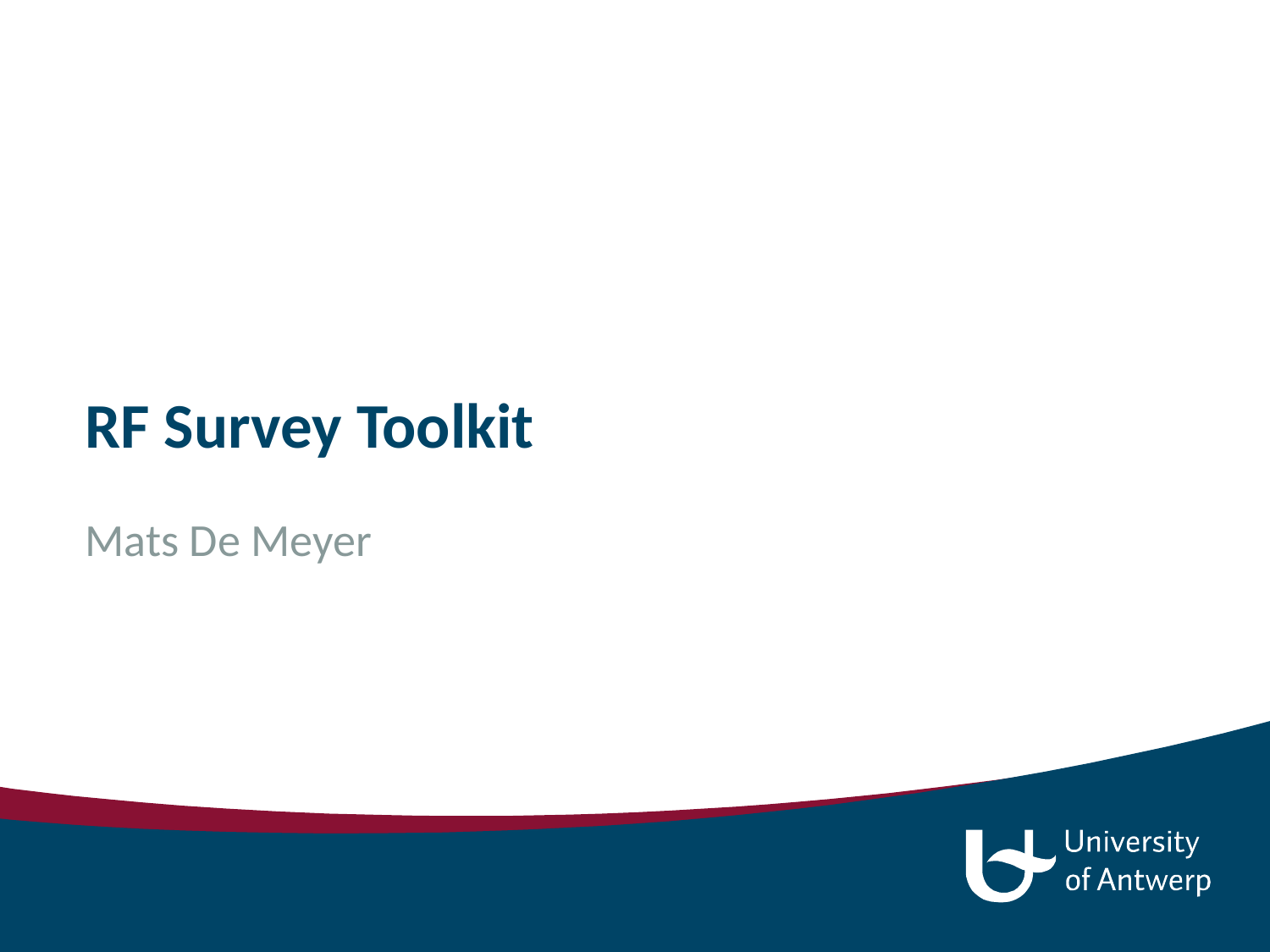

# RF Survey Toolkit
Mats De Meyer